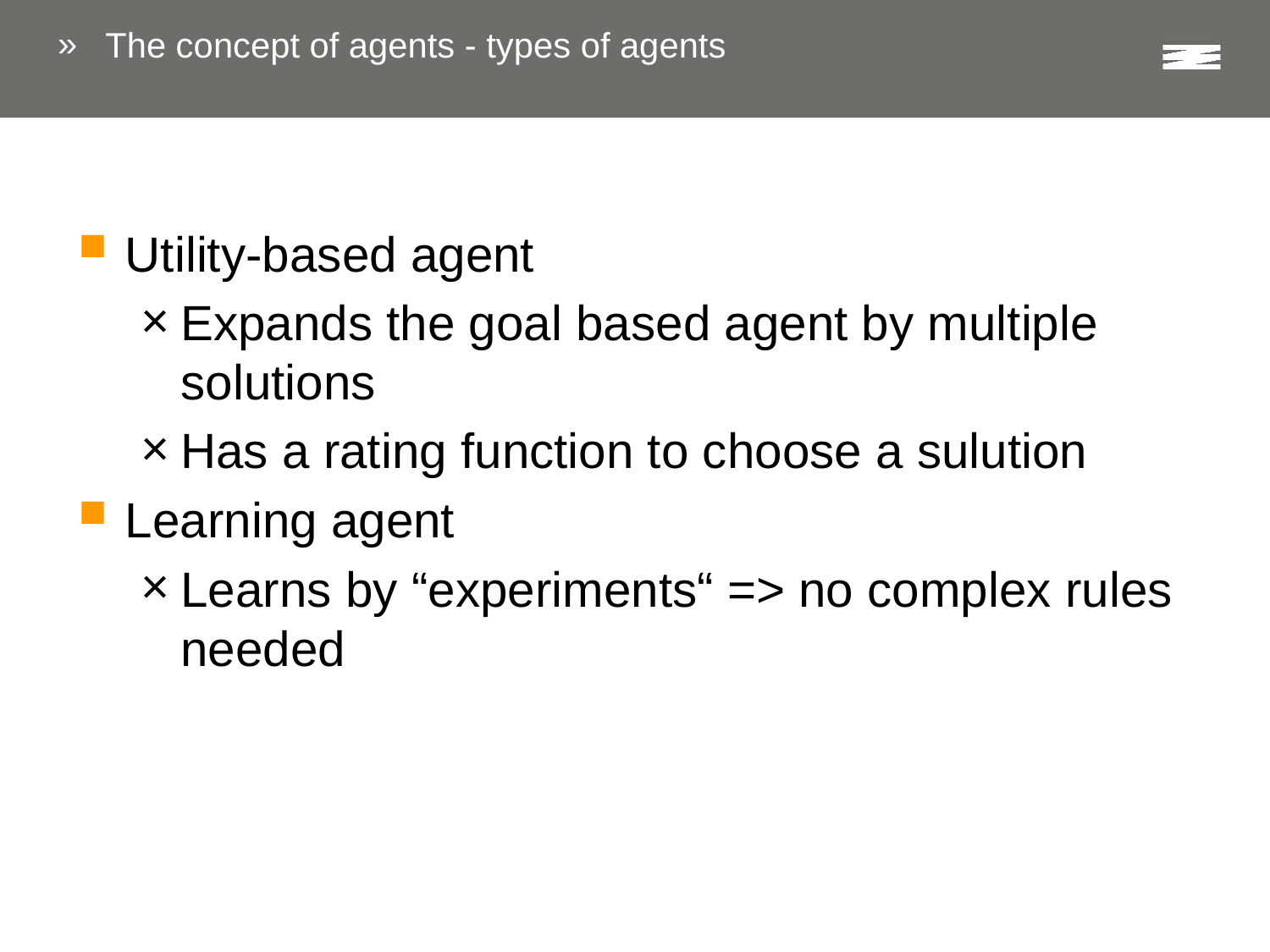

# The concept of agents - types of agents
Utility-based agent
Expands the goal based agent by multiple solutions
Has a rating function to choose a sulution
Learning agent
Learns by “experiments“ => no complex rules needed